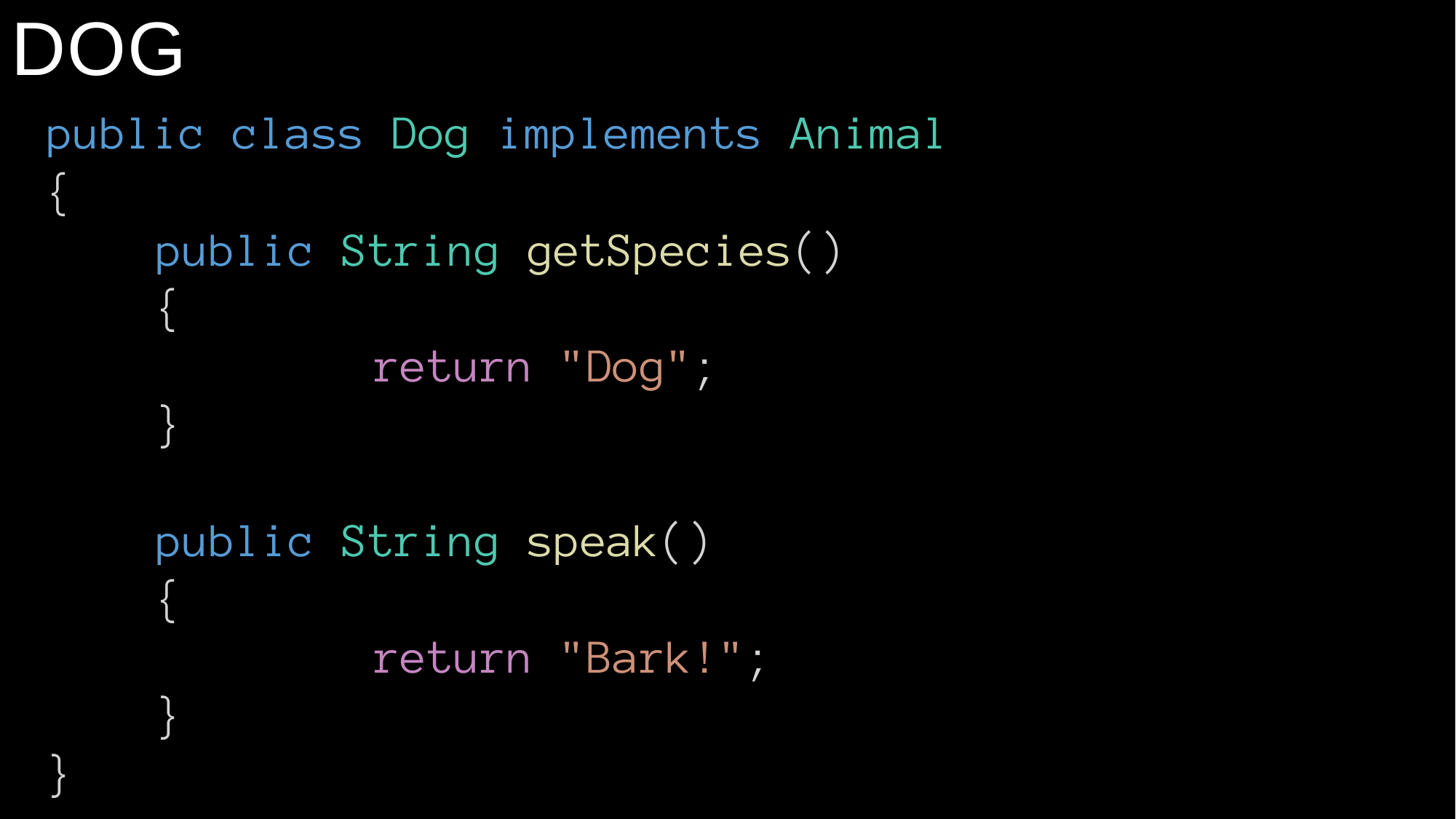

# Dog
public class Dog implements Animal
{
public String getSpecies()
{
		return "Dog";
}
public String speak()
{
		return "Bark!";
}
}